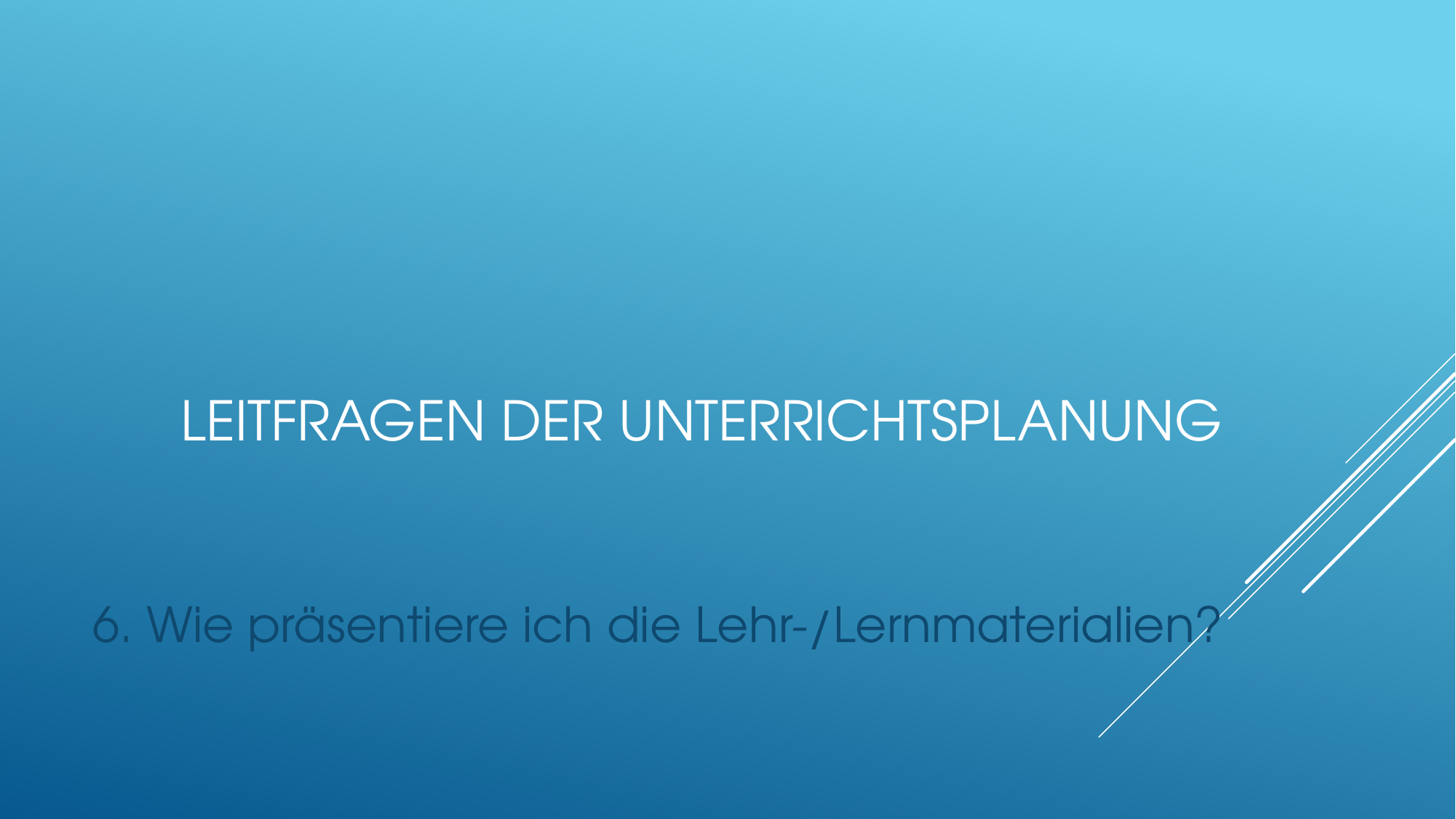

# Leitfragen der Unterrichtsplanung

6. Wie präsentiere ich die Lehr-/Lernmaterialien?